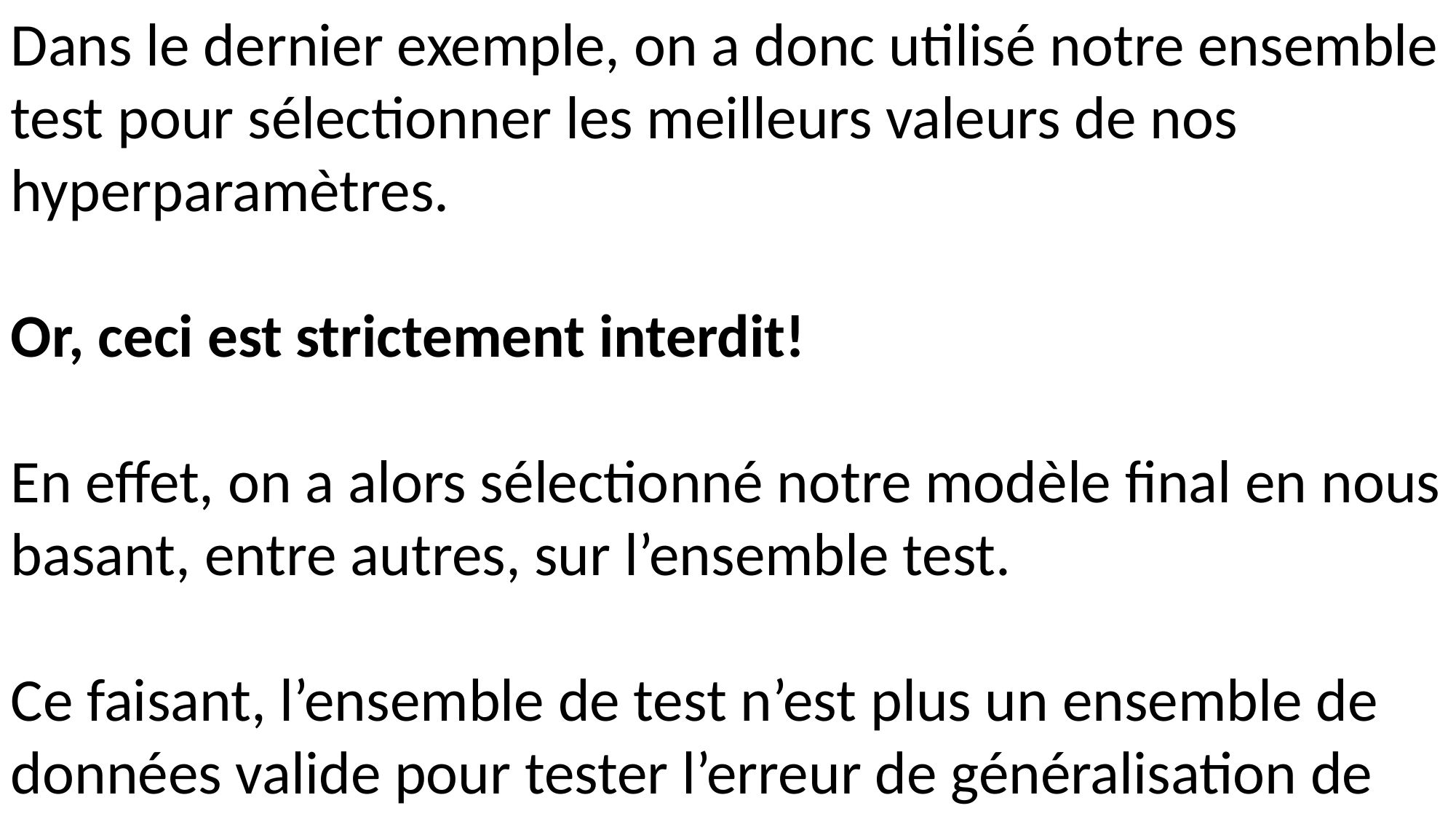

2. APPRENTISSAGE SUPERVISÉ : RÉGRESSION
Dans le dernier exemple, on a donc utilisé notre ensemble test pour sélectionner les meilleurs valeurs de nos hyperparamètres.

Or, ceci est strictement interdit!

En effet, on a alors sélectionné notre modèle final en nous basant, entre autres, sur l’ensemble test.

Ce faisant, l’ensemble de test n’est plus un ensemble de données valide pour tester l’erreur de généralisation de notre modèle.

Quand on doit utiliser les données pour sélectionner les valeurs de nos hyperparamètres, on doit utiliser un troisième ensemble de données, soit un ensemble de « validation ».
Pour chaque ensemble d’hyperparamètres possible, on entraîne notre modèle sur l’ensemble d’entraînement.
On utilise l’ensemble de validation pour vérifier l’erreur de généralisation des différents modèles entraînés.
Les valeurs des hyperparamètres qui permettent de minimiser l’erreur dans l’ensemble de validation est sélectionné pour le modèle final.
Le modèle final est entraîné sur toutes les données provenant des ensembles entraînement + validation.
On mesure l’erreur de généralisation finale sur l’ensemble de test.